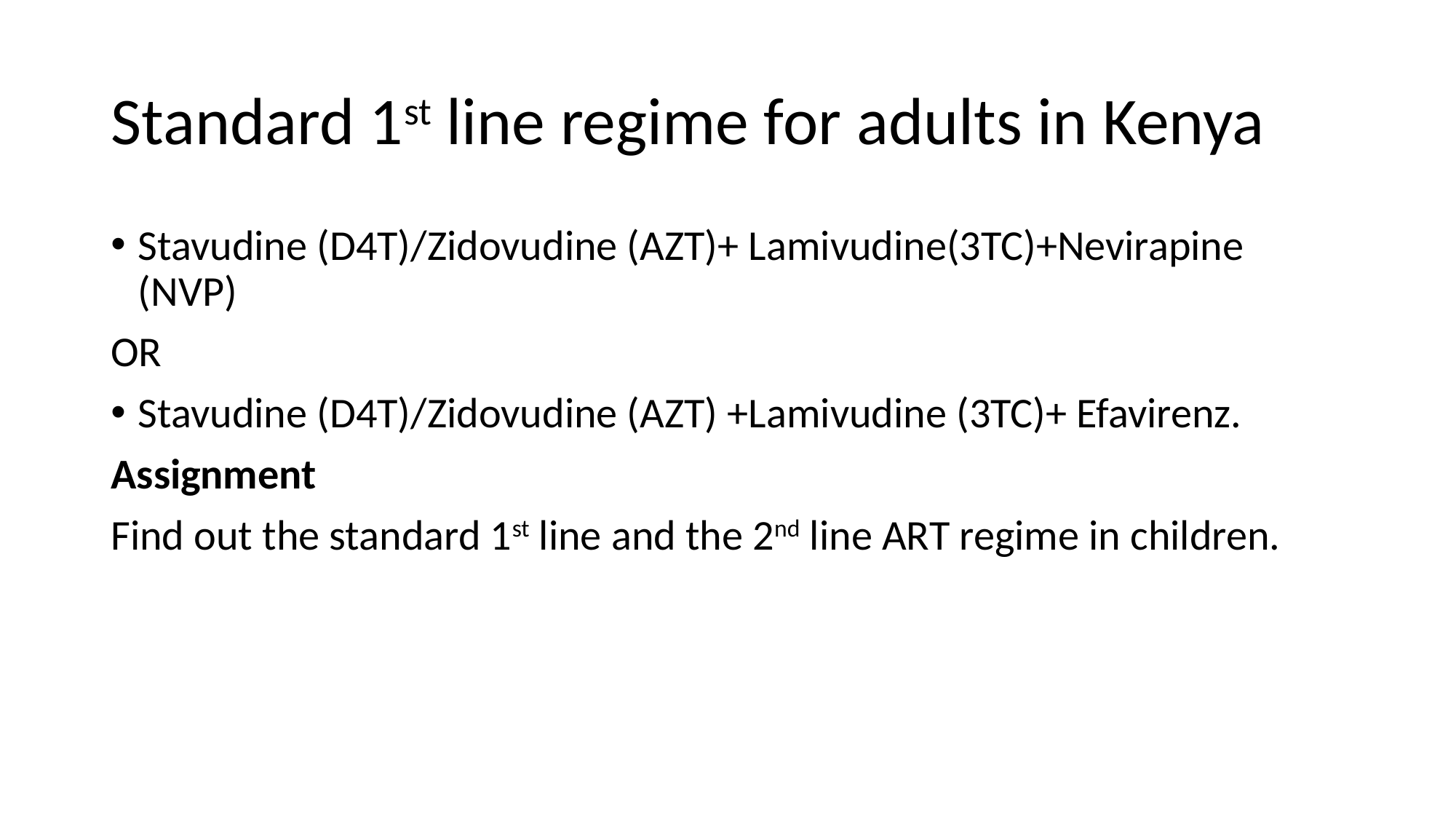

# Standard 1st line regime for adults in Kenya
Stavudine (D4T)/Zidovudine (AZT)+ Lamivudine(3TC)+Nevirapine (NVP)
OR
Stavudine (D4T)/Zidovudine (AZT) +Lamivudine (3TC)+ Efavirenz.
Assignment
Find out the standard 1st line and the 2nd line ART regime in children.